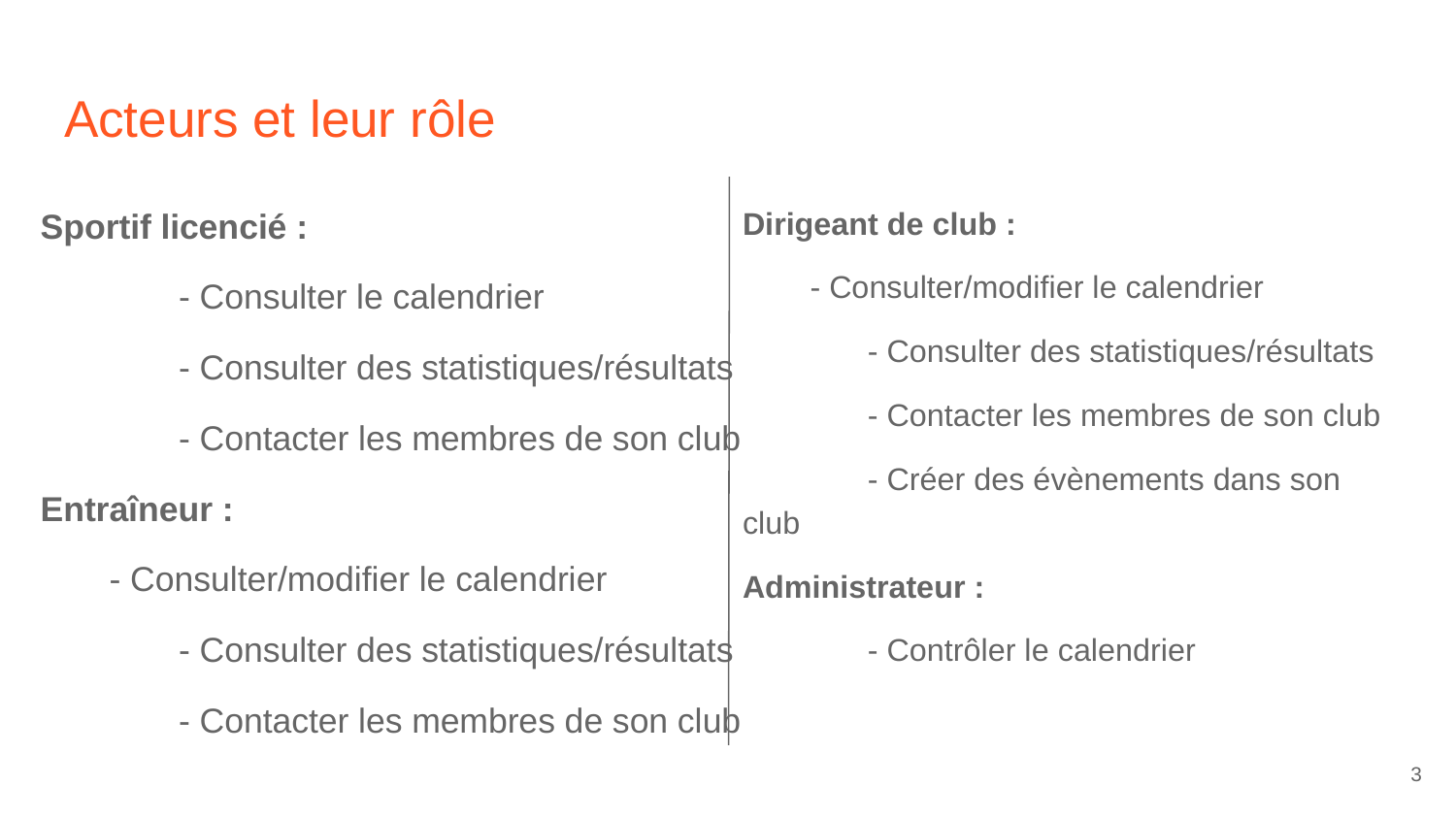

# Acteurs et leur rôle
Sportif licencié :
	- Consulter le calendrier
	- Consulter des statistiques/résultats
	- Contacter les membres de son club
Entraîneur :
- Consulter/modifier le calendrier
	- Consulter des statistiques/résultats
	- Contacter les membres de son club
Dirigeant de club :
- Consulter/modifier le calendrier
	- Consulter des statistiques/résultats
	- Contacter les membres de son club
	- Créer des évènements dans son club
Administrateur :
	- Contrôler le calendrier
3